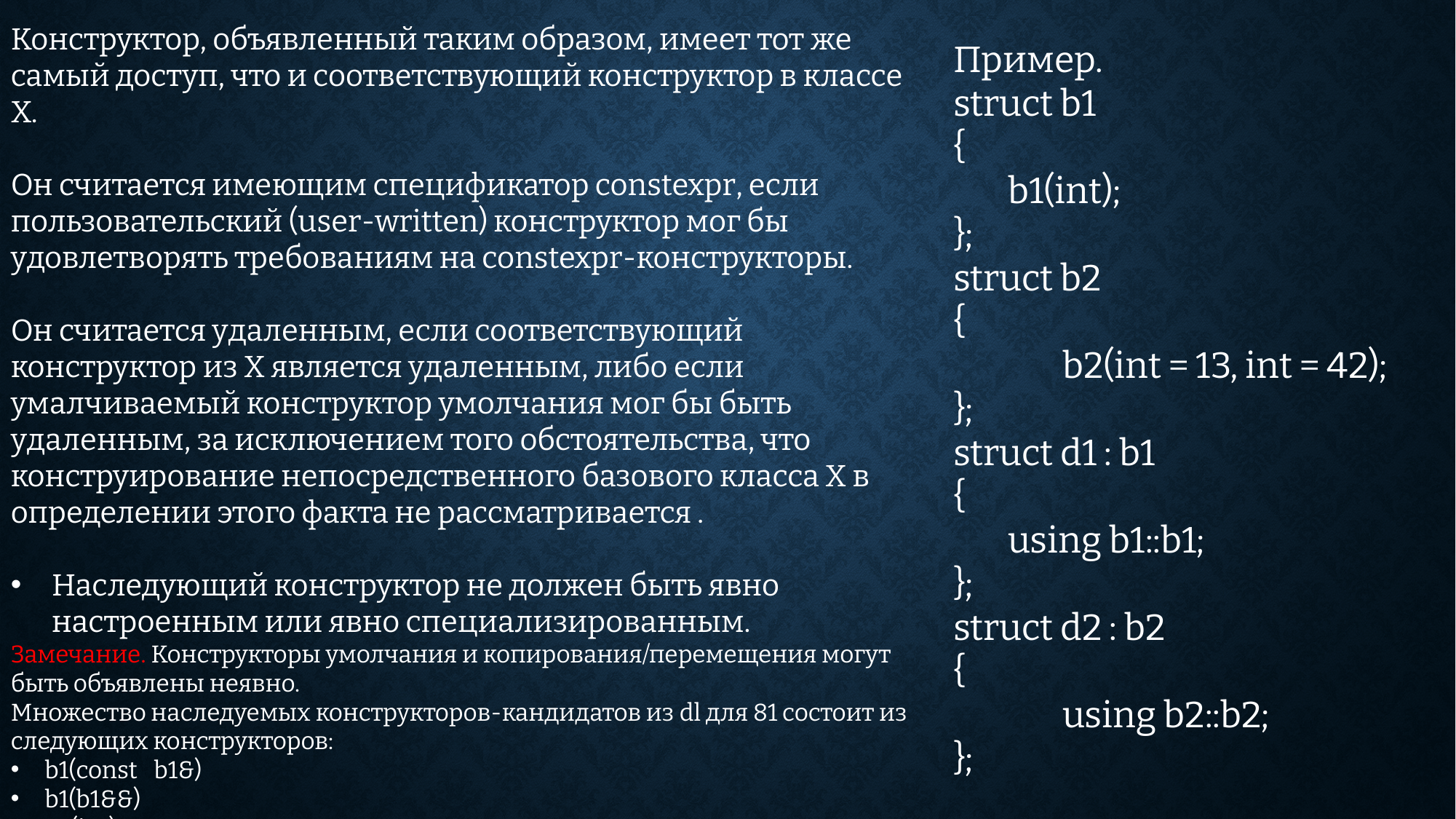

Конструктор, объявленный таким образом, имеет тот же самый доступ, что и соответствующий конструктор в классе Х.

Он считается имеющим спецификатор constexpr, если пользовательский (user-written) конструктор мог бы удовлетворять требованиям на constexpr-конструкторы.

Он считается удаленным, если соответствующий конструктор из Х является удаленным, либо если умалчиваемый конструктор умолчания мог бы быть удаленным, за исключением того обстоятельства, что конструирование непосредственного базового класса Х в определении этого факта не рассматривается .

Наследующий конструктор не должен быть явно настроенным или явно специализированным.
Замечание. Конструкторы умолчания и копирования/перемещения могут быть объявлены неявно.
Множество наследуемых конструкторов-кандидатов из dl для 81 состоит из следующих конструкторов:
b1(const 	b1&)
b1(b1&&)
B1(int)
Пример.
struct b1
{
b1(int);
};
struct b2
{
	b2(int = 13, int = 42);
};
struct d1 : b1
{
using b1::b1;
};
struct d2 : b2
{
	using b2::b2;
};